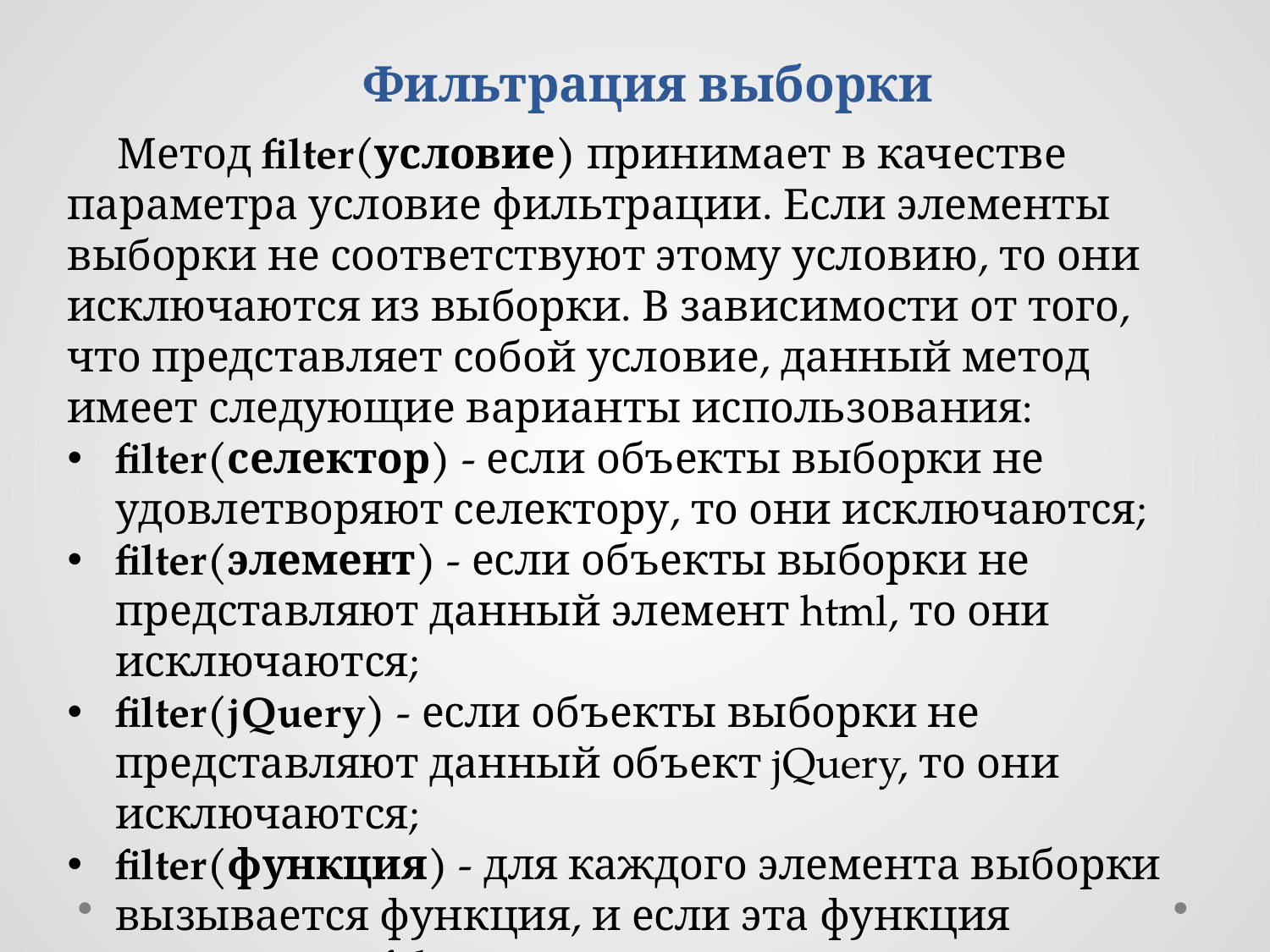

Фильтрация выборки
Метод filter(условие) принимает в качестве параметра условие фильтрации. Если элементы выборки не соответствуют этому условию, то они исключаются из выборки. В зависимости от того, что представляет собой условие, данный метод имеет следующие варианты использования:
filter(селектор) - если объекты выборки не удовлетворяют селектору, то они исключаются;
filter(элемент) - если объекты выборки не представляют данный элемент html, то они исключаются;
filter(jQuery) - если объекты выборки не представляют данный объект jQuery, то они исключаются;
filter(функция) - для каждого элемента выборки вызывается функция, и если эта функция возвращает false, то элемент исключается из выборки.